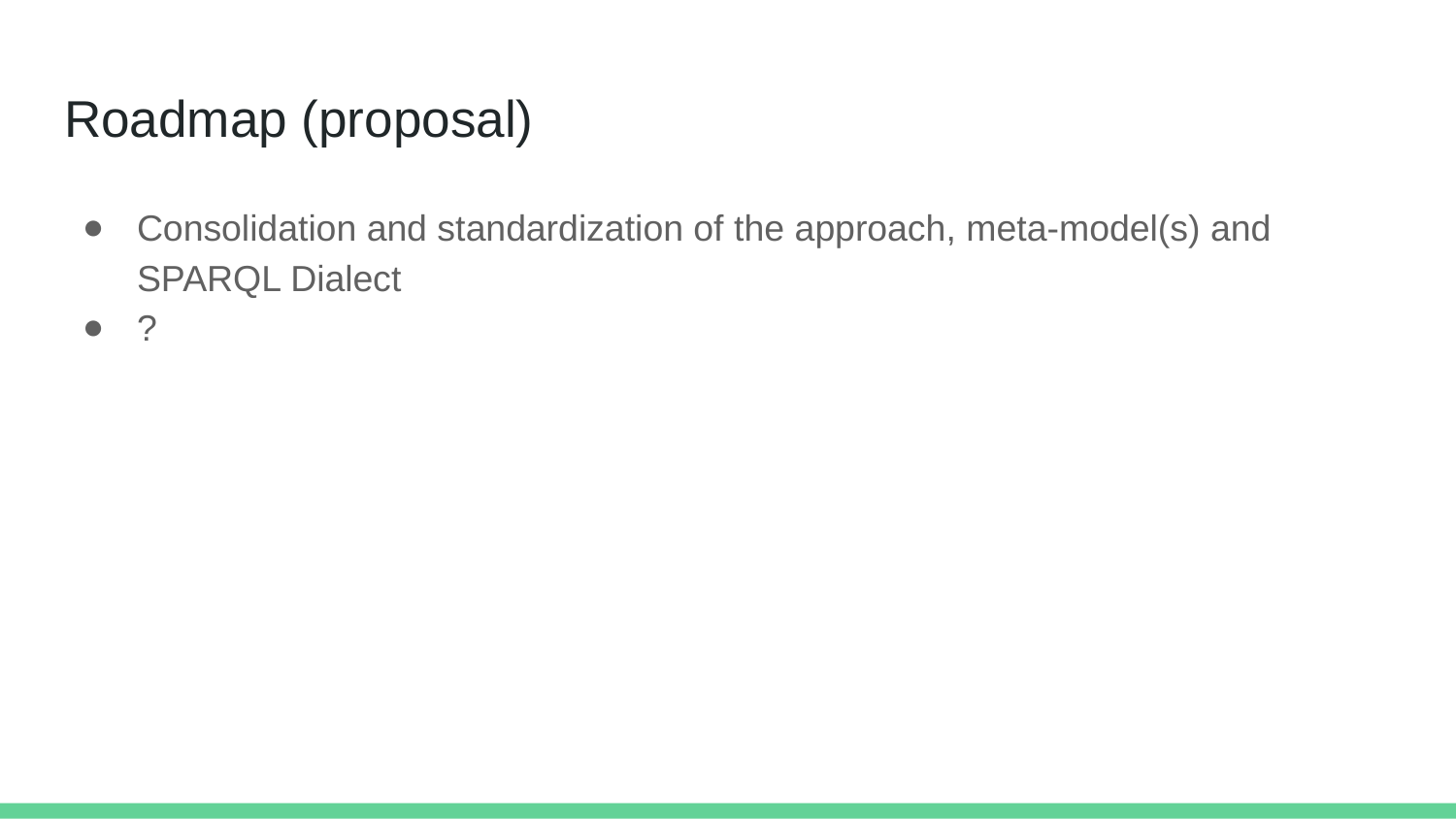

# Roadmap (proposal)
Consolidation and standardization of the approach, meta-model(s) and SPARQL Dialect
?